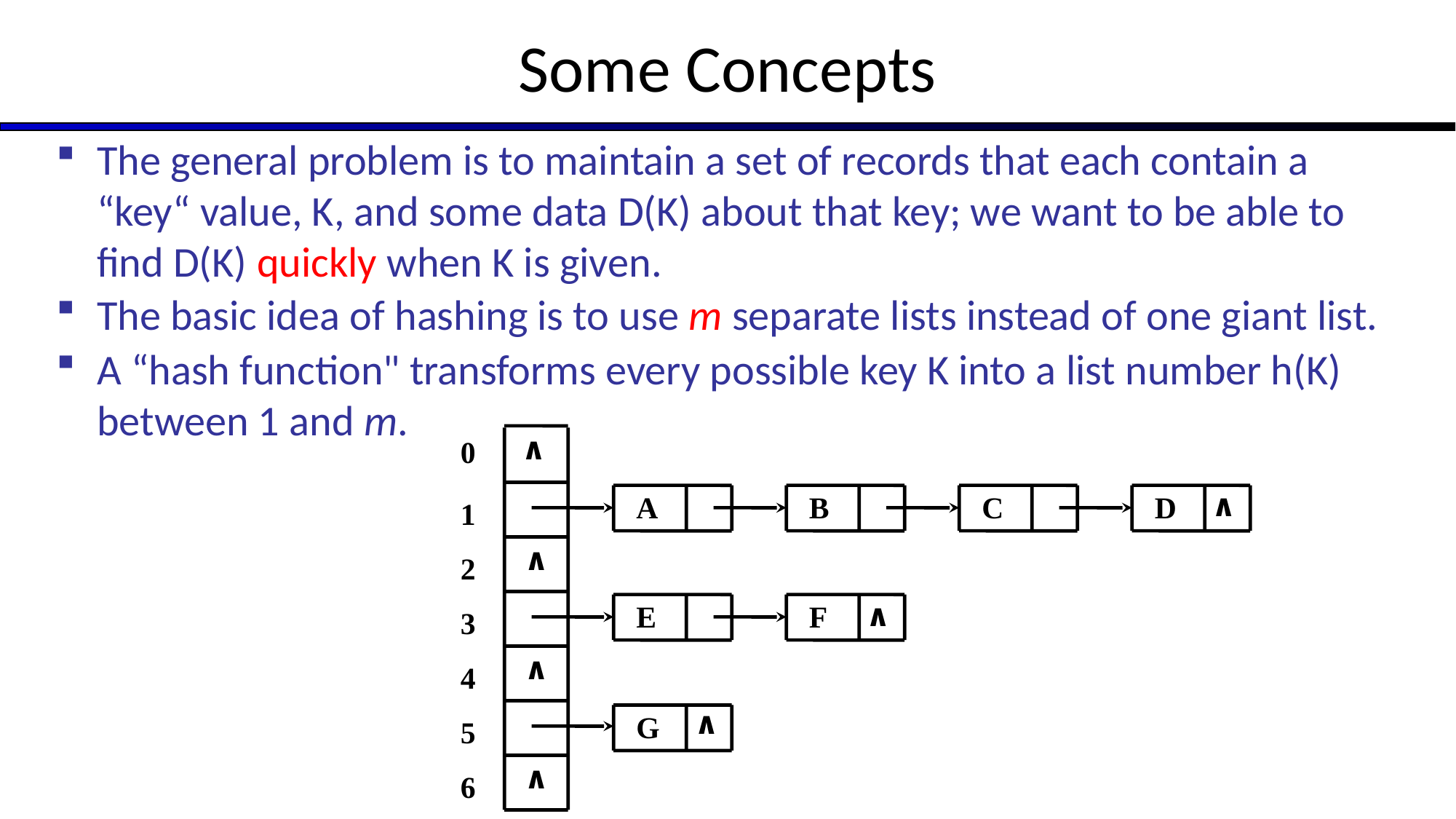

# Some Concepts
The general problem is to maintain a set of records that each contain a “key“ value, K, and some data D(K) about that key; we want to be able to find D(K) quickly when K is given.
The basic idea of hashing is to use m separate lists instead of one giant list.
A “hash function" transforms every possible key K into a list number h(K) between 1 and m.
∧

0

1

2

3

4

5

6

∧
A

B

C

D

∧
∧
E

F

∧
∧
G

∧